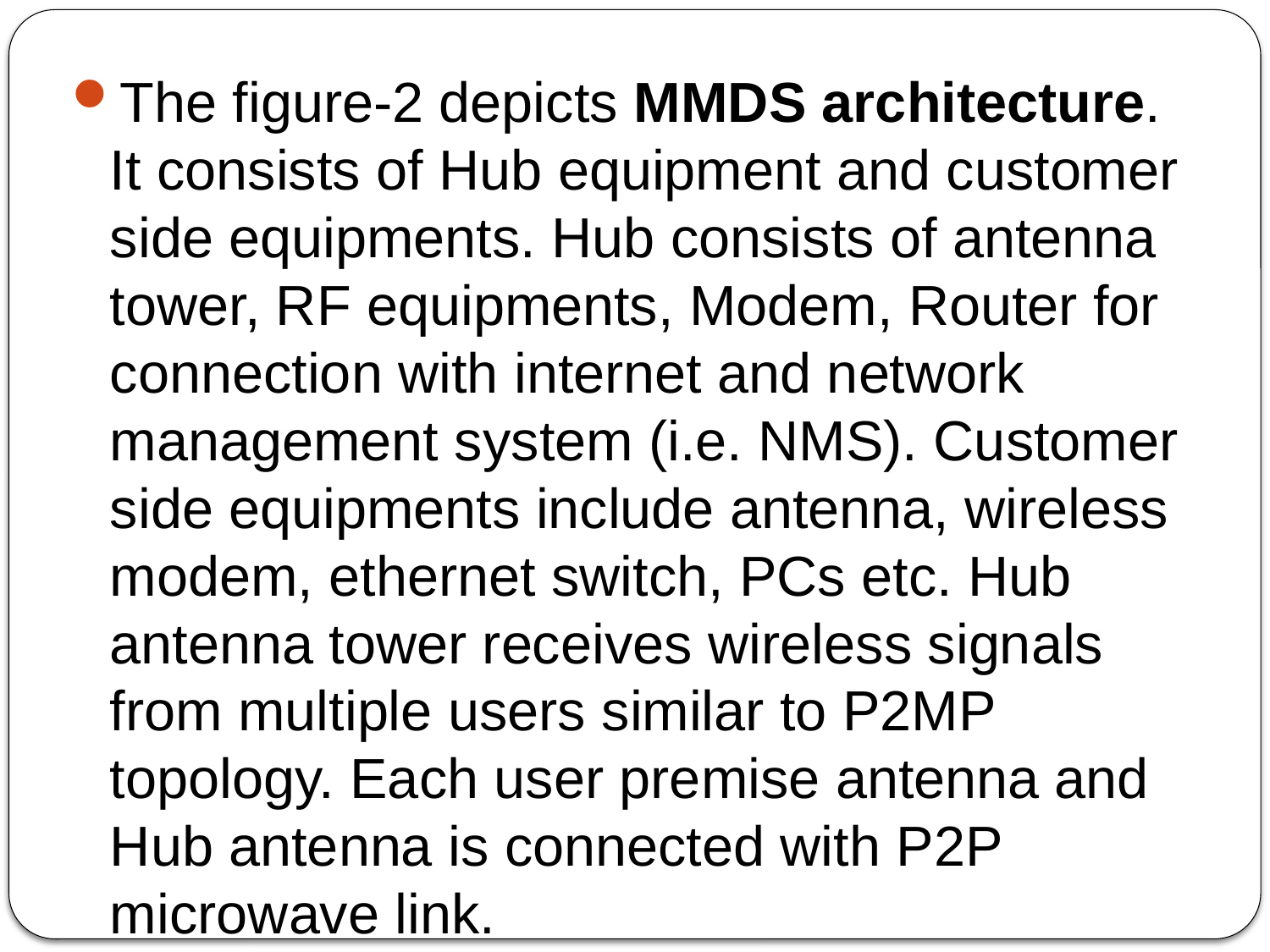

The figure-2 depicts MMDS architecture. It consists of Hub equipment and customer side equipments. Hub consists of antenna tower, RF equipments, Modem, Router for connection with internet and network management system (i.e. NMS). Customer side equipments include antenna, wireless modem, ethernet switch, PCs etc. Hub antenna tower receives wireless signals from multiple users similar to P2MP topology. Each user premise antenna and Hub antenna is connected with P2P microwave link.